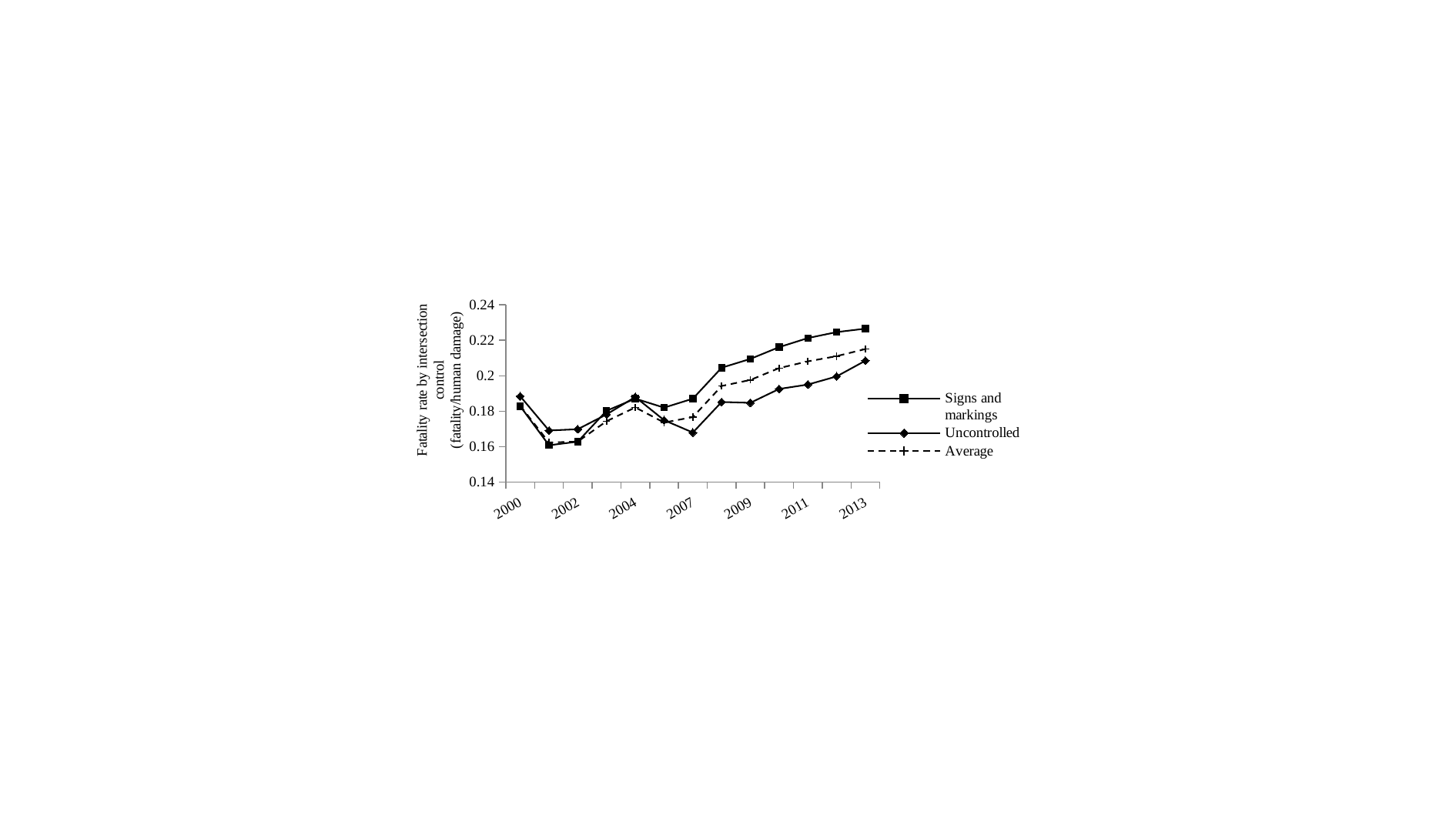

### Chart

| Category | Signs and markings | Uncontrolled | Average |
|---|---|---|---|
| 2000 | 0.18279370571758116 | 0.1884164871802437 | 0.18310136682703376 |
| 2001 | 0.1608396305625525 | 0.1691360614265919 | 0.16236597870987024 |
| 2002 | 0.1628385233075984 | 0.1698483018721706 | 0.16290146026167054 |
| 2003 | 0.18023257882173818 | 0.1781978080185703 | 0.17437590427469235 |
| 2004 | 0.18708482599337867 | 0.1880009870489624 | 0.1821220156444269 |
| 2005 | 0.181995175312379 | 0.17494706674936372 | 0.17363610944536964 |
| 2007 | 0.18706116829077188 | 0.167973153318908 | 0.1766946337409731 |
| 2008 | 0.20447752312685094 | 0.18520152625601555 | 0.19419507773458455 |
| 2009 | 0.20947637152092566 | 0.1847316096106533 | 0.19761493682994832 |
| 2010 | 0.21608710024846178 | 0.19251984663282978 | 0.20427497651111806 |
| 2011 | 0.22122122689647353 | 0.19502272235446874 | 0.2080898441669335 |
| 2012 | 0.2245688439993626 | 0.1996022538945973 | 0.21101630534179316 |
| 2013 | 0.22650316092142664 | 0.20846519862786322 | 0.21500901701663466 |